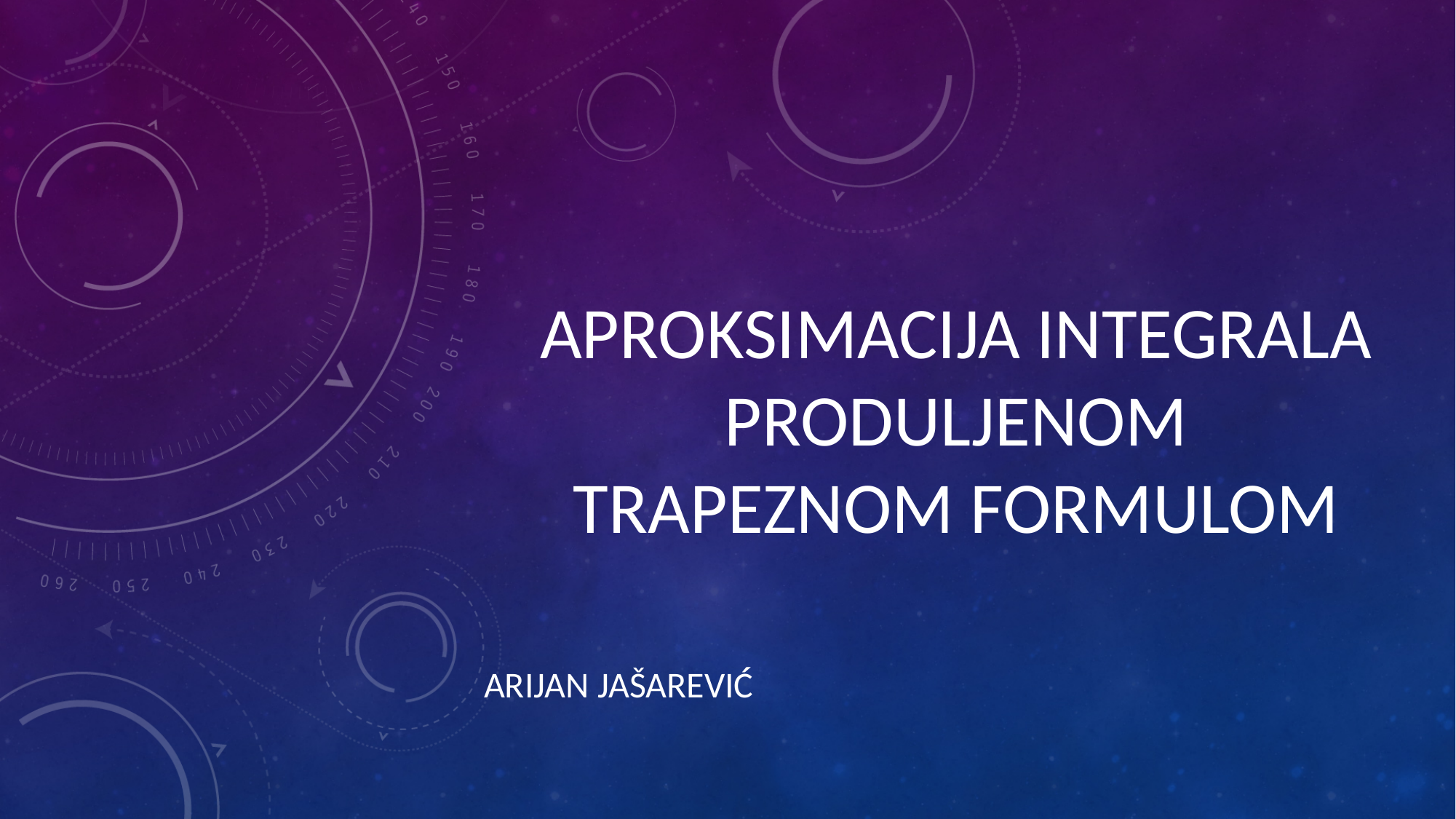

# Aproksimacija integrala produljenom trapeznom formulom
Arijan jašarević